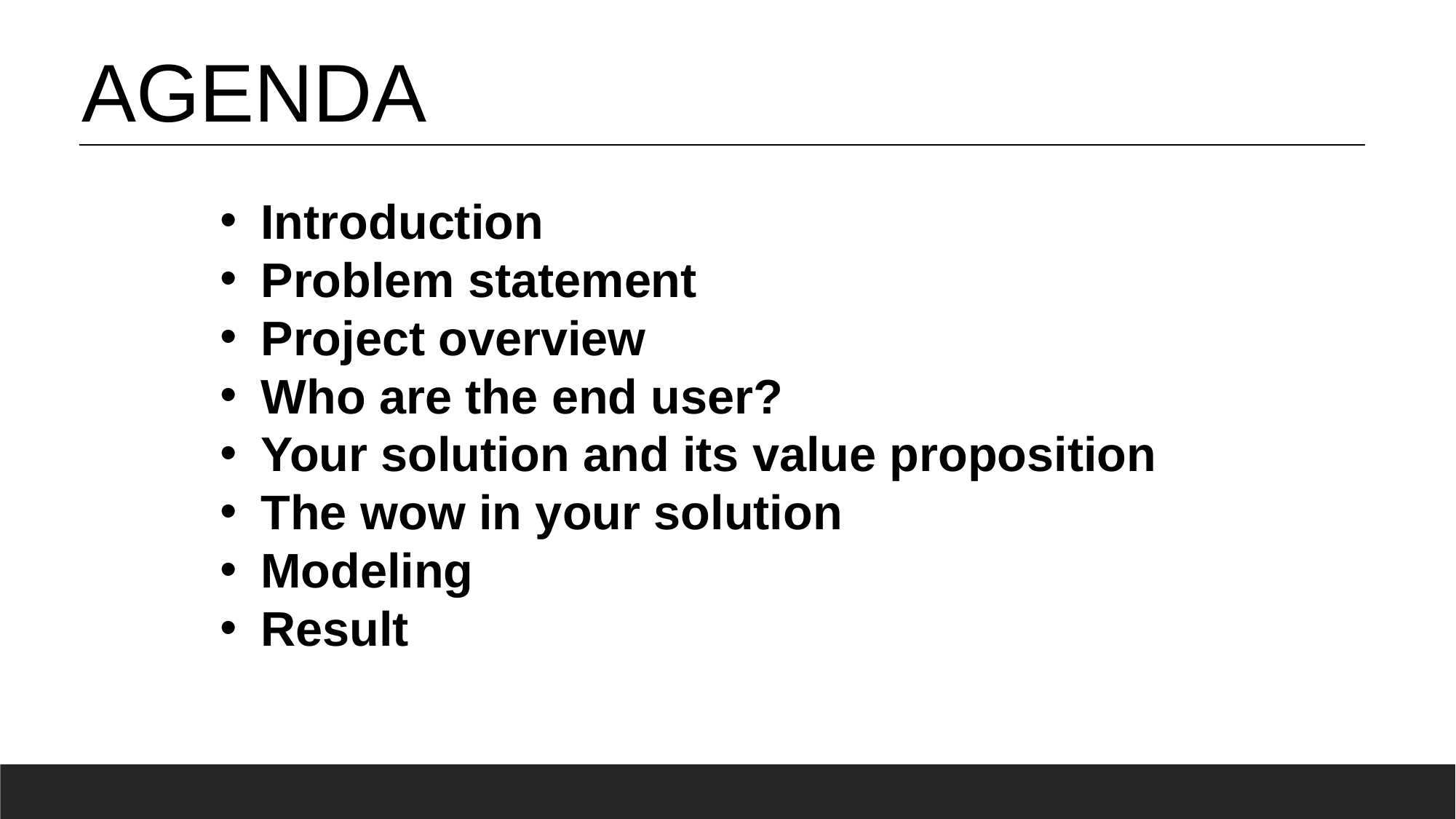

AGENDA
Introduction
Problem statement
Project overview
Who are the end user?
Your solution and its value proposition
The wow in your solution
Modeling
Result